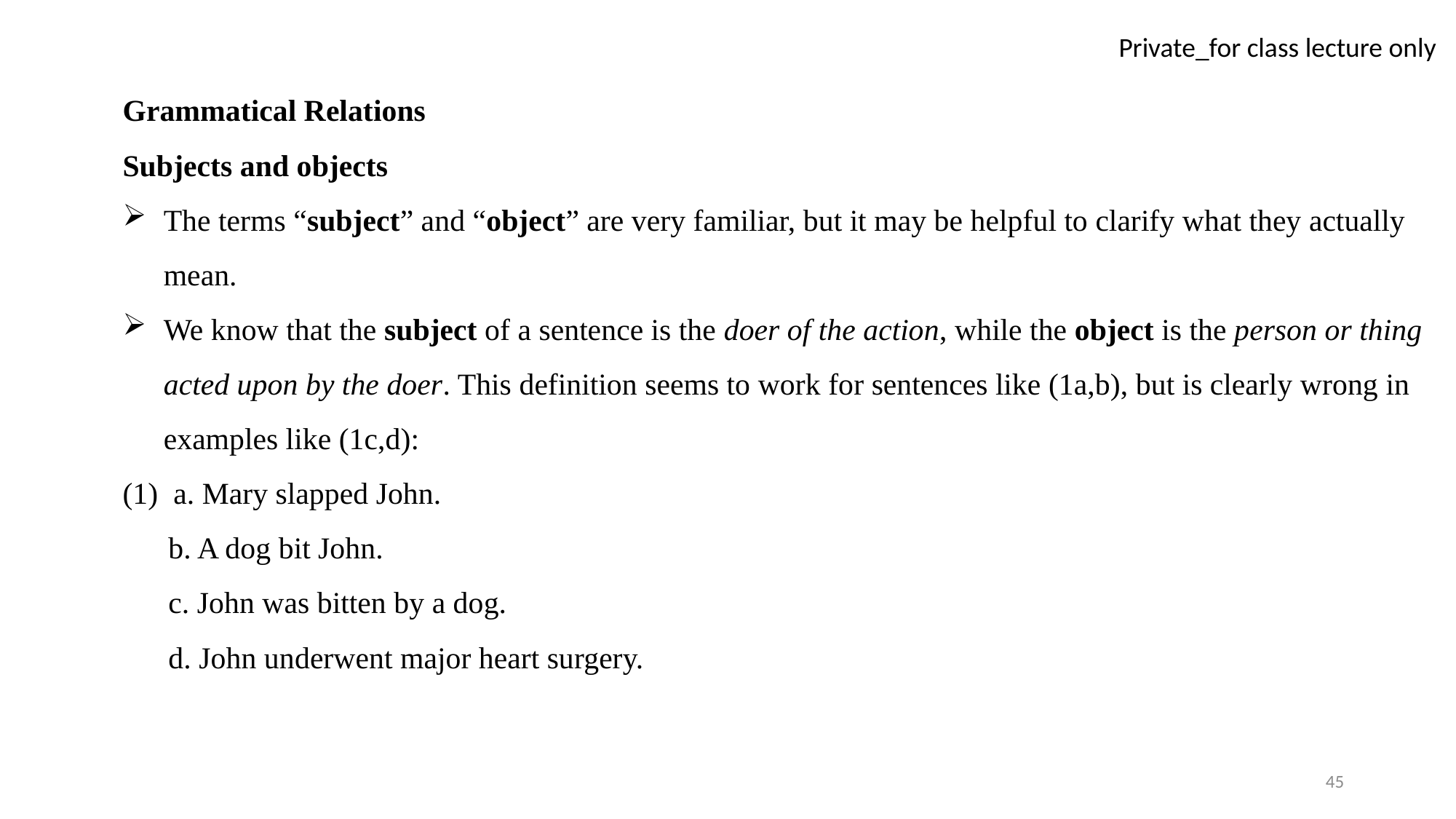

Grammatical Relations
Subjects and objects
The terms “subject” and “object” are very familiar, but it may be helpful to clarify what they actually mean.
We know that the subject of a sentence is the doer of the action, while the object is the person or thing acted upon by the doer. This definition seems to work for sentences like (1a,b), but is clearly wrong in examples like (1c,d):
(1)  a. Mary slapped John.
      b. A dog bit John.
      c. John was bitten by a dog.
      d. John underwent major heart surgery.

45